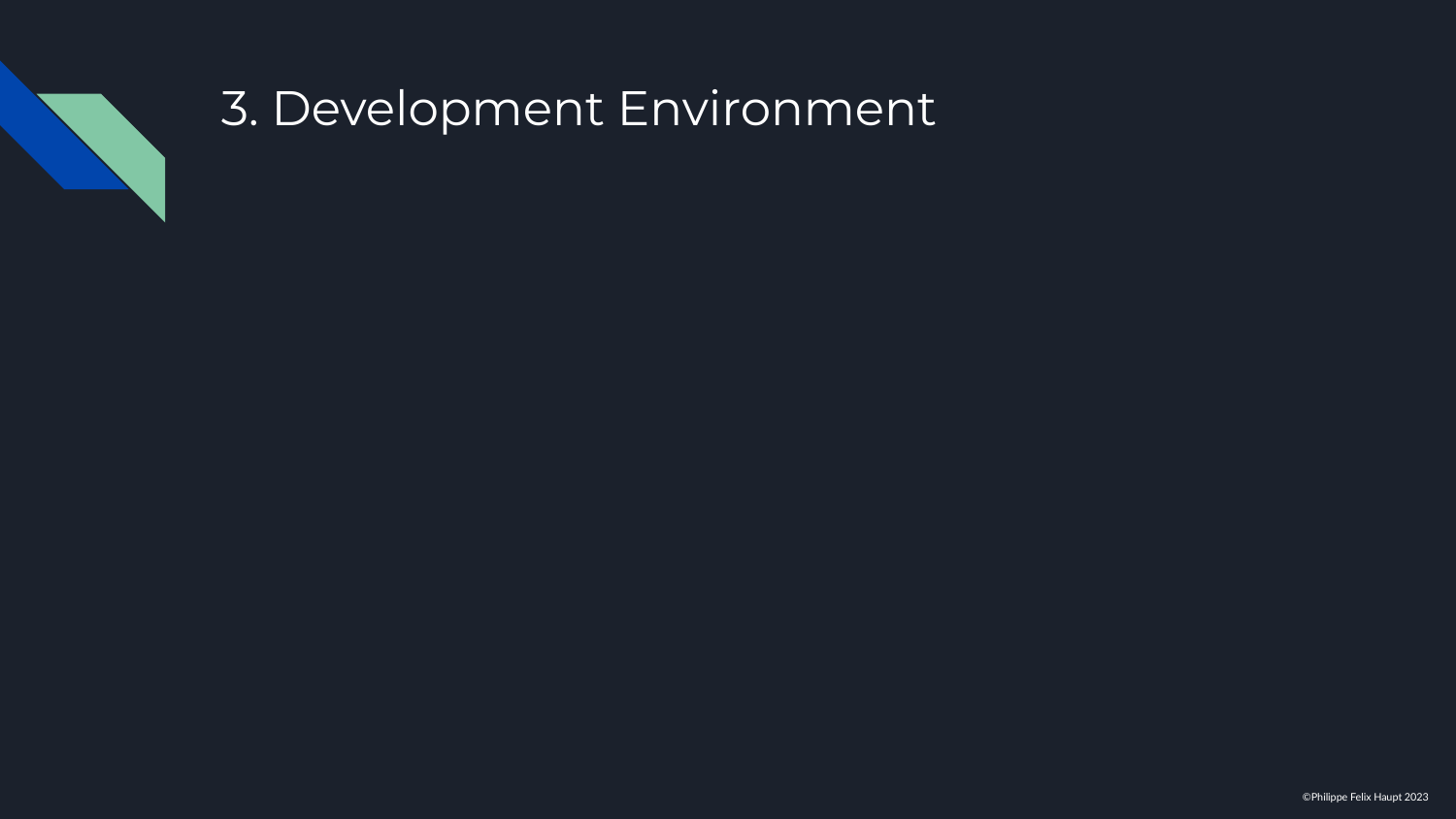

# 3. Development Environment

©Philippe Felix Haupt 2023